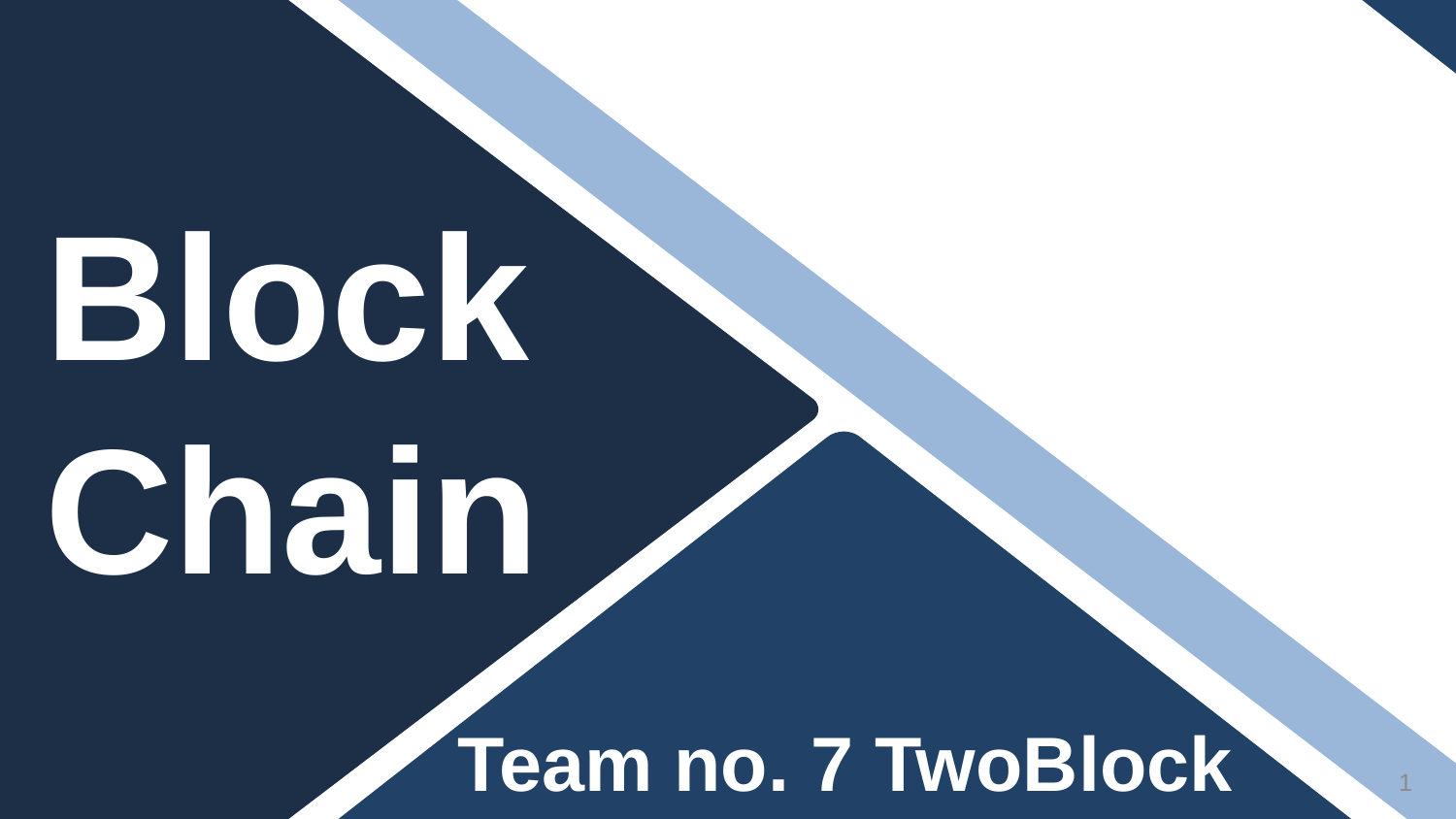

Block
Chain

Team no. 7 TwoBlock
1